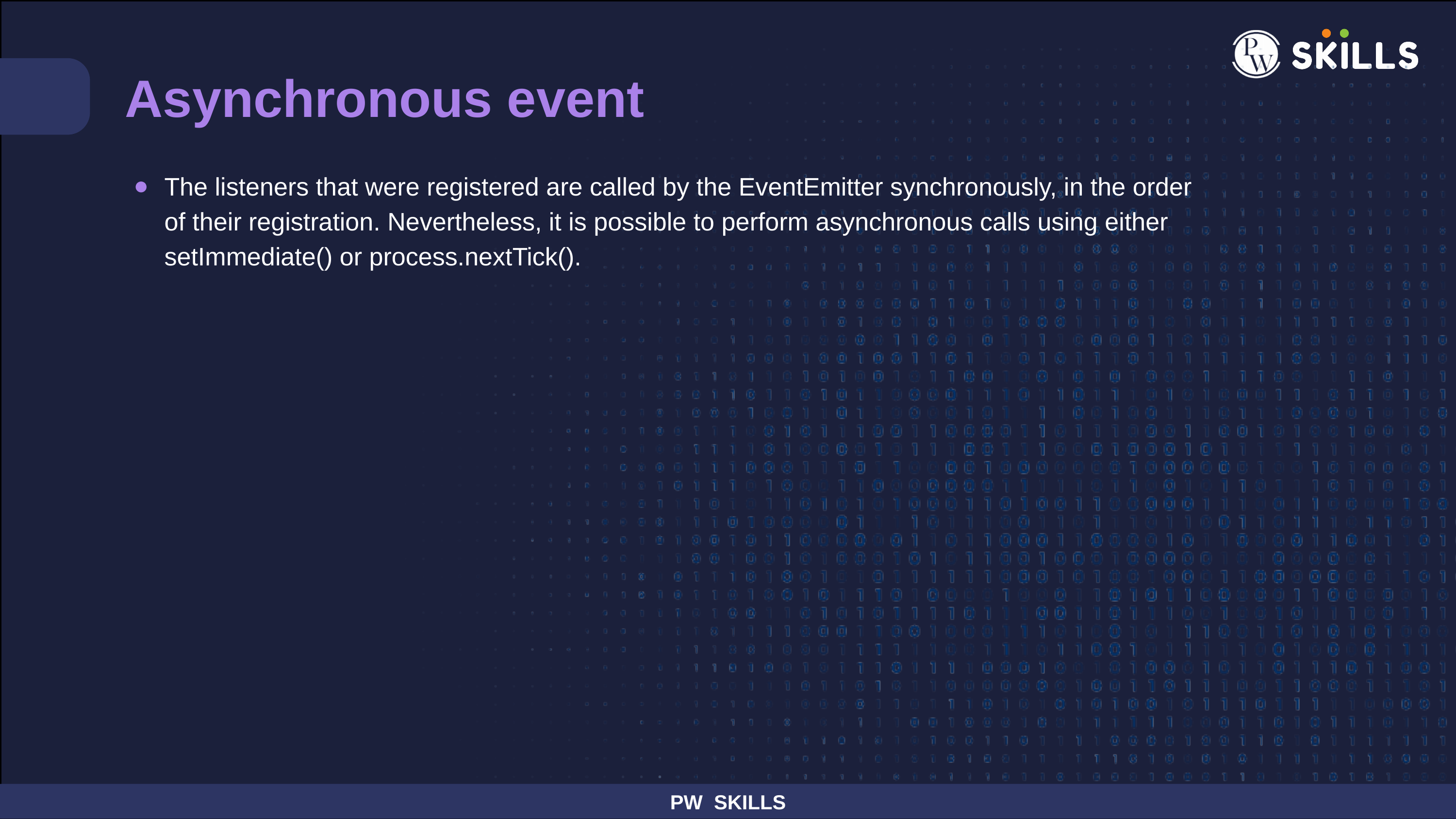

Asynchronous event
The listeners that were registered are called by the EventEmitter synchronously, in the order of their registration. Nevertheless, it is possible to perform asynchronous calls using either setImmediate() or process.nextTick().